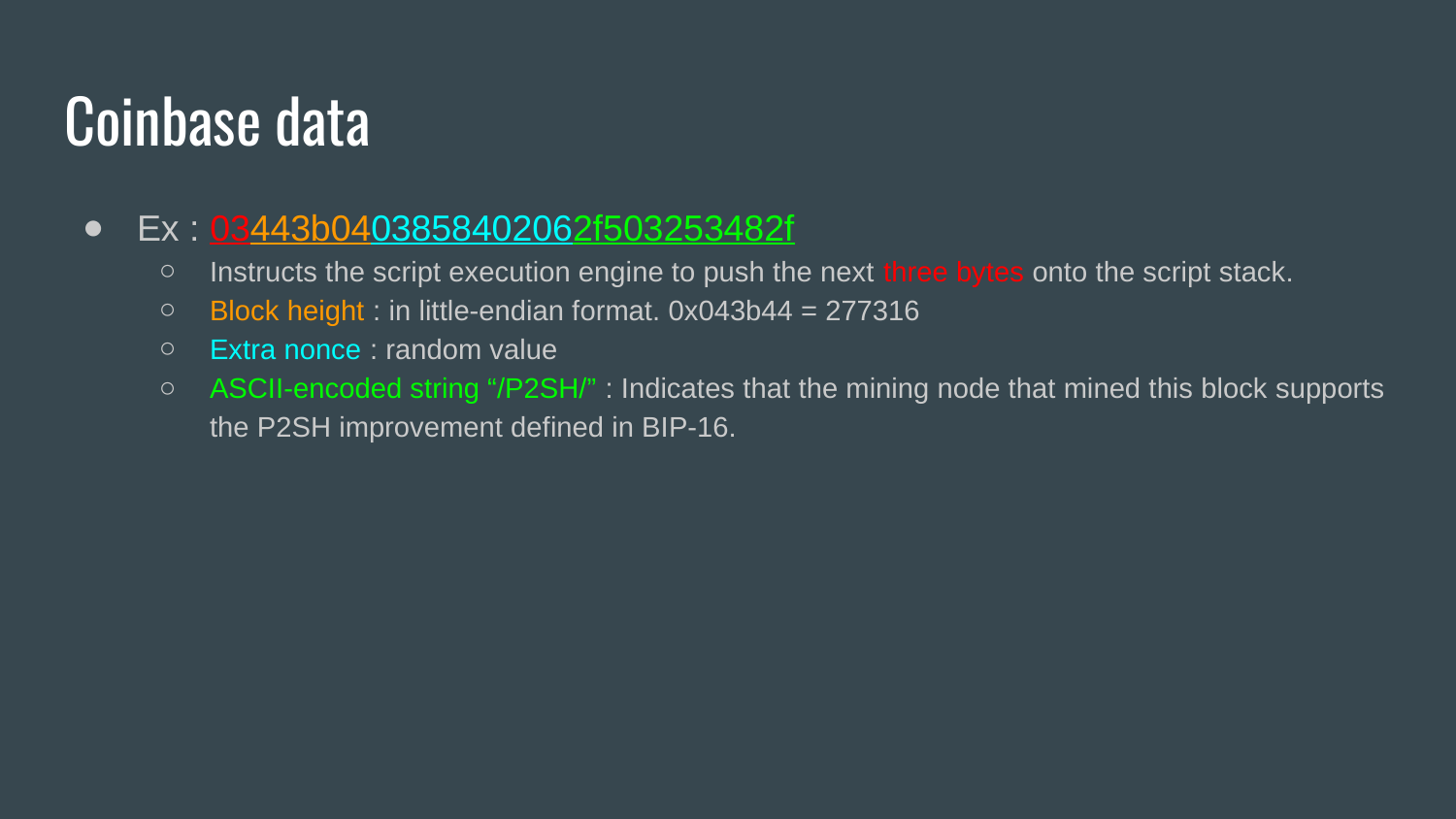

# Coinbase data
Ex : 03443b0403858402062f503253482f
Instructs the script execution engine to push the next three bytes onto the script stack.
Block height : in little-endian format. 0x043b44 = 277316
Extra nonce : random value
ASCII-encoded string “/P2SH/” : Indicates that the mining node that mined this block supports the P2SH improvement defined in BIP-16.